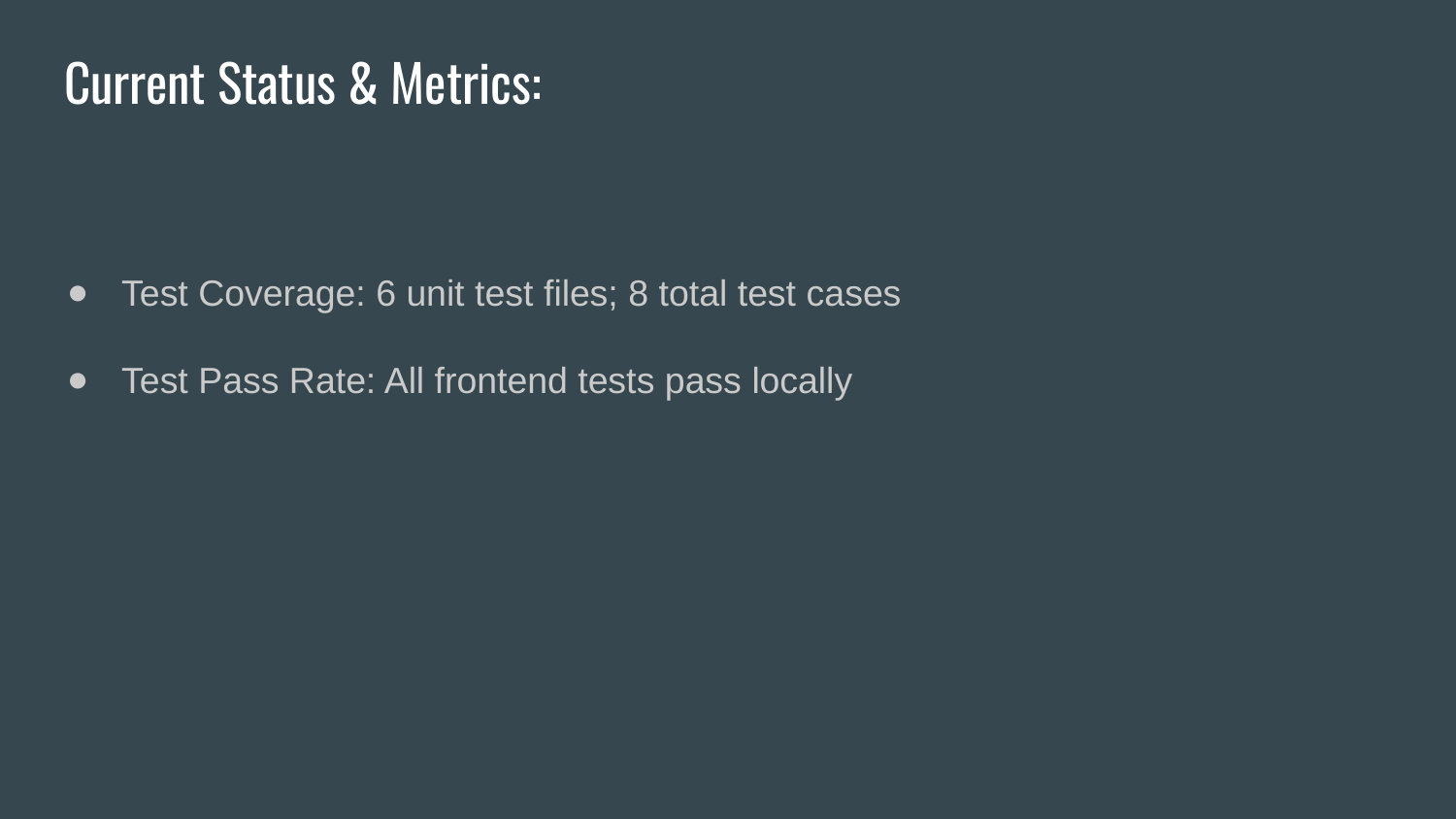

# Current Status & Metrics:
Test Coverage: 6 unit test files; 8 total test cases
Test Pass Rate: All frontend tests pass locally